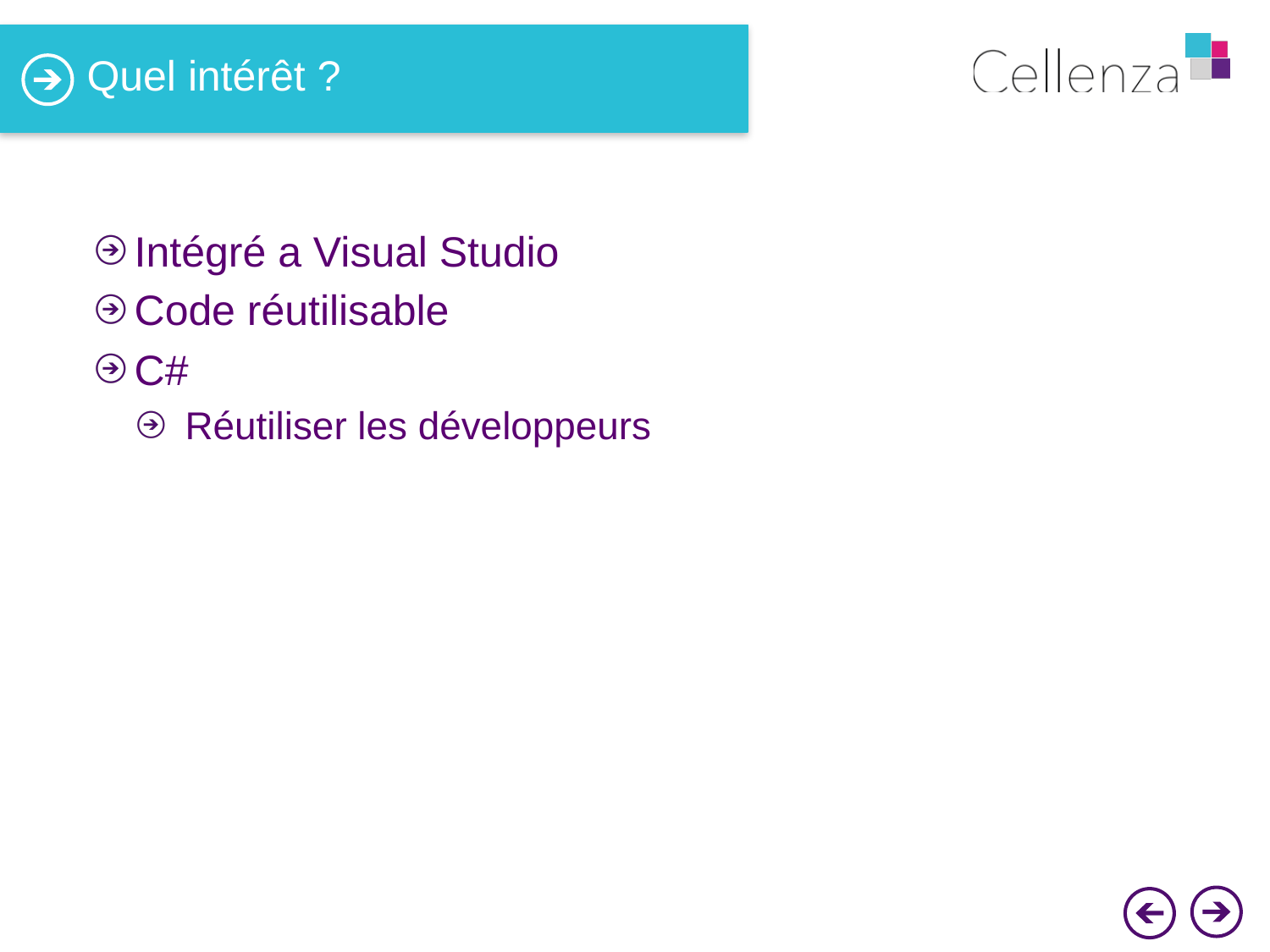

# Quel intérêt ?
Intégré a Visual Studio
Code réutilisable
C#
Réutiliser les développeurs